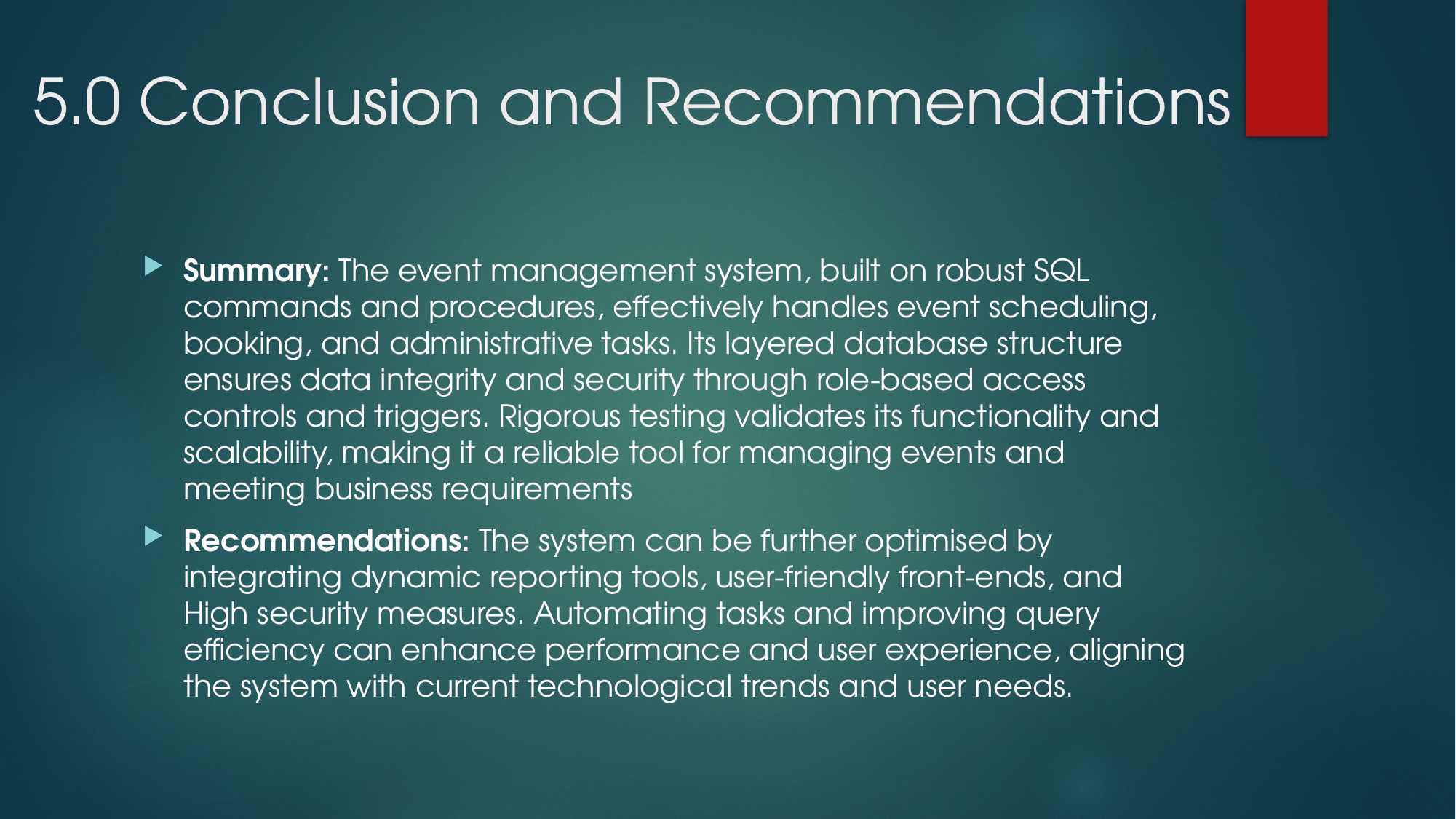

# 5.0 Conclusion and Recommendations
Summary: The event management system, built on robust SQL commands and procedures, effectively handles event scheduling, booking, and administrative tasks. Its layered database structure ensures data integrity and security through role-based access controls and triggers. Rigorous testing validates its functionality and scalability, making it a reliable tool for managing events and meeting business requirements
Recommendations: The system can be further optimised by integrating dynamic reporting tools, user-friendly front-ends, and High security measures. Automating tasks and improving query efficiency can enhance performance and user experience, aligning the system with current technological trends and user needs.